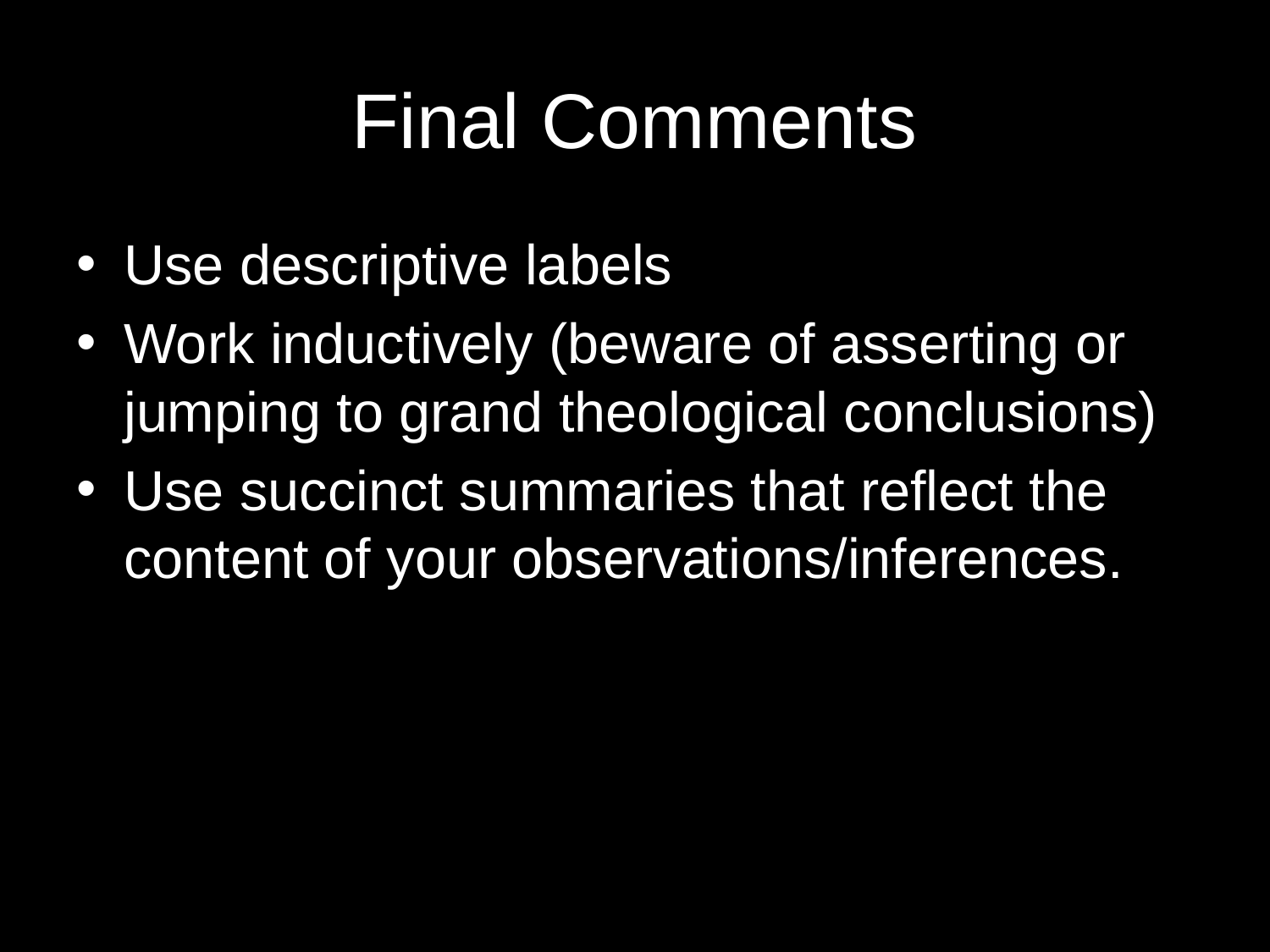

# Final Comments
Use descriptive labels
Work inductively (beware of asserting or jumping to grand theological conclusions)
Use succinct summaries that reflect the content of your observations/inferences.